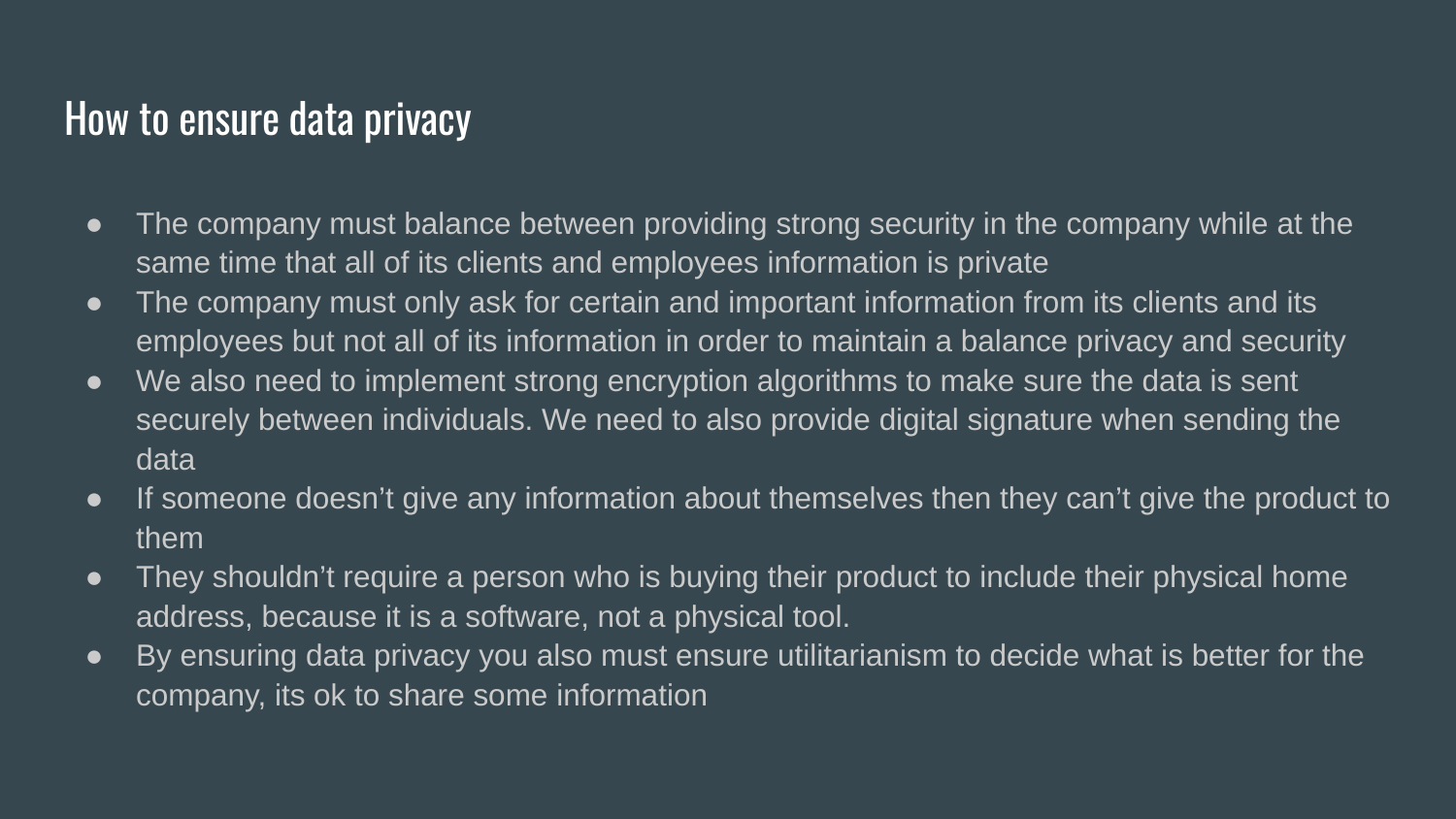

# How to ensure data privacy
The company must balance between providing strong security in the company while at the same time that all of its clients and employees information is private
The company must only ask for certain and important information from its clients and its employees but not all of its information in order to maintain a balance privacy and security
We also need to implement strong encryption algorithms to make sure the data is sent securely between individuals. We need to also provide digital signature when sending the data
If someone doesn’t give any information about themselves then they can’t give the product to them
They shouldn’t require a person who is buying their product to include their physical home address, because it is a software, not a physical tool.
By ensuring data privacy you also must ensure utilitarianism to decide what is better for the company, its ok to share some information